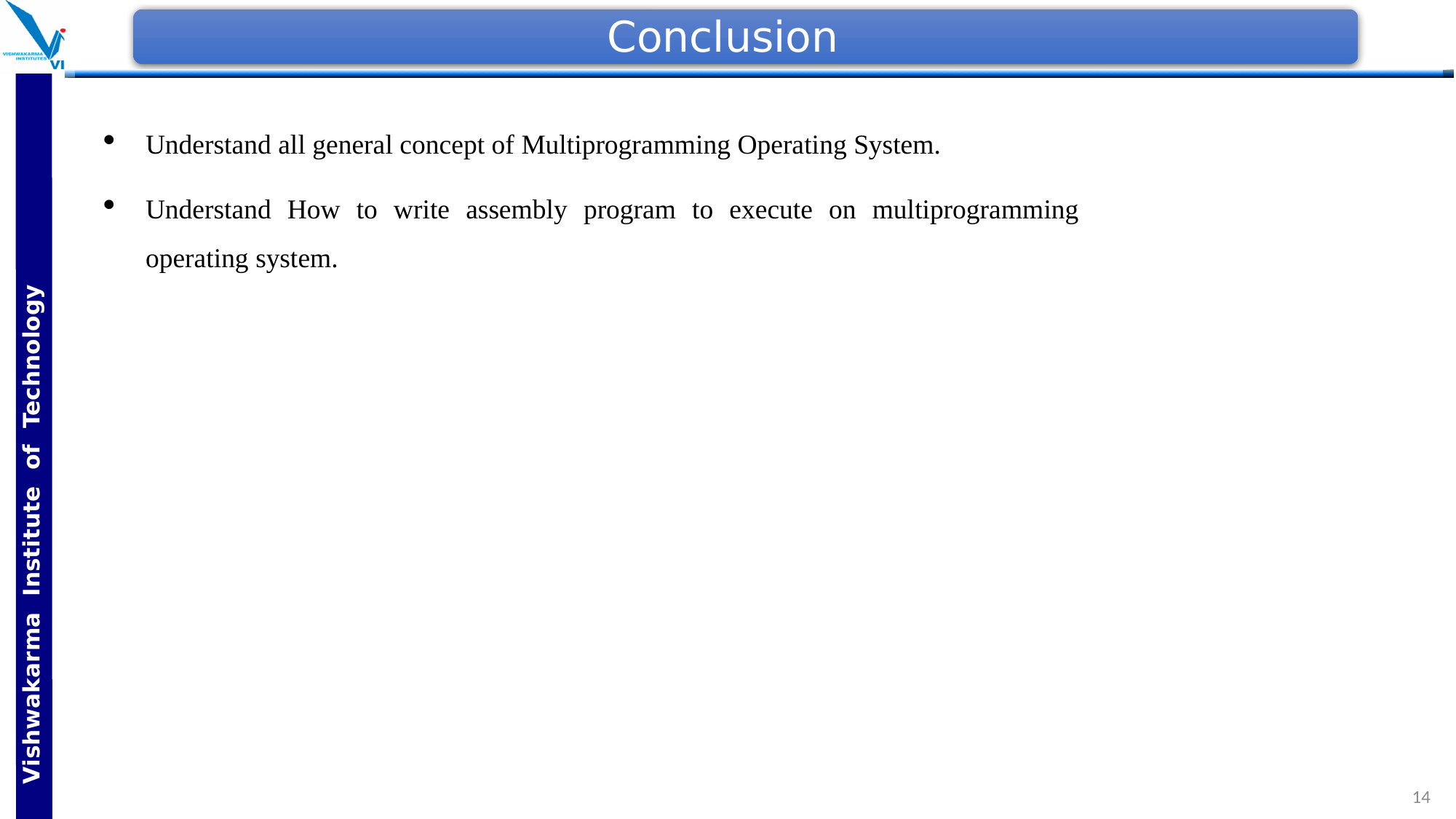

# Conclusion
Understand all general concept of Multiprogramming Operating System.
Understand How to write assembly program to execute on multiprogramming operating system.

14